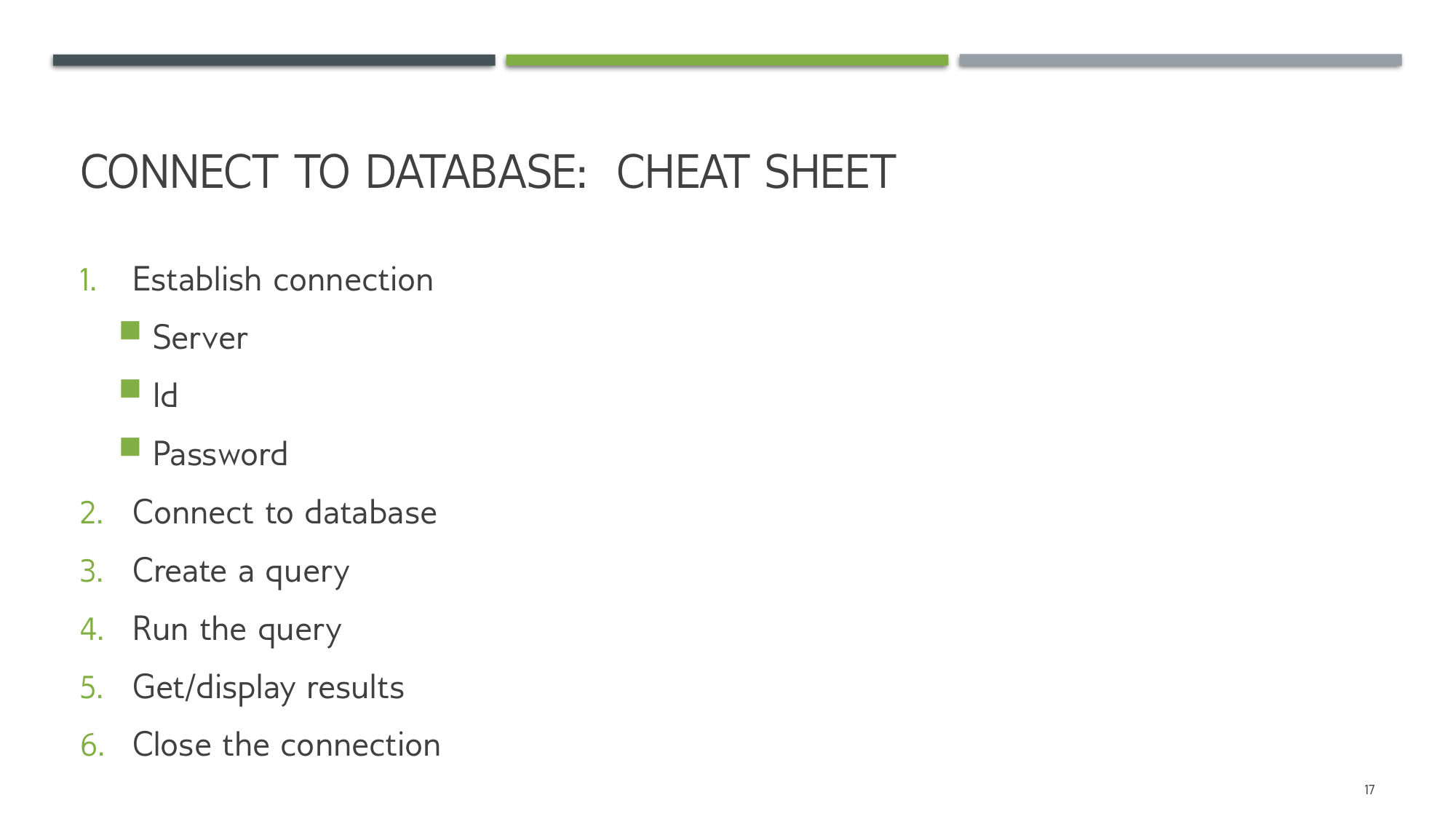

# Connect to database:  cheat sheet
Establish connection
Server
Id
Password
Connect to database
Create a query
Run the query
Get/display results
Close the connection

17